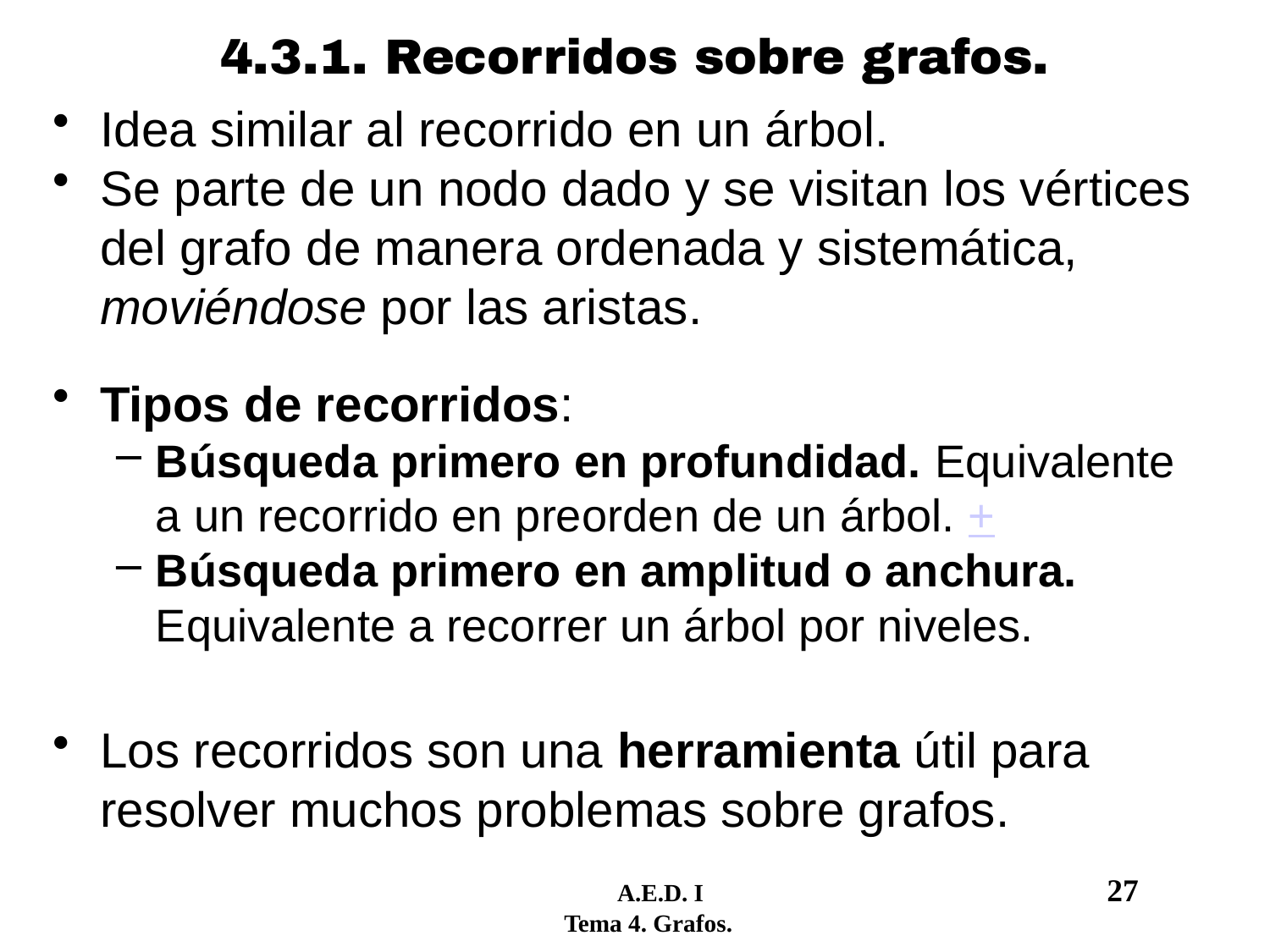

# 4.3.1. Recorridos sobre grafos.
Idea similar al recorrido en un árbol.
Se parte de un nodo dado y se visitan los vértices del grafo de manera ordenada y sistemática, moviéndose por las aristas.

Tipos de recorridos:
Búsqueda primero en profundidad. Equivalente a un recorrido en preorden de un árbol. +
Búsqueda primero en amplitud o anchura. Equivalente a recorrer un árbol por niveles.

Los recorridos son una herramienta útil para resolver muchos problemas sobre grafos.
	   A.E.D. I				27
               Tema 4. Grafos.